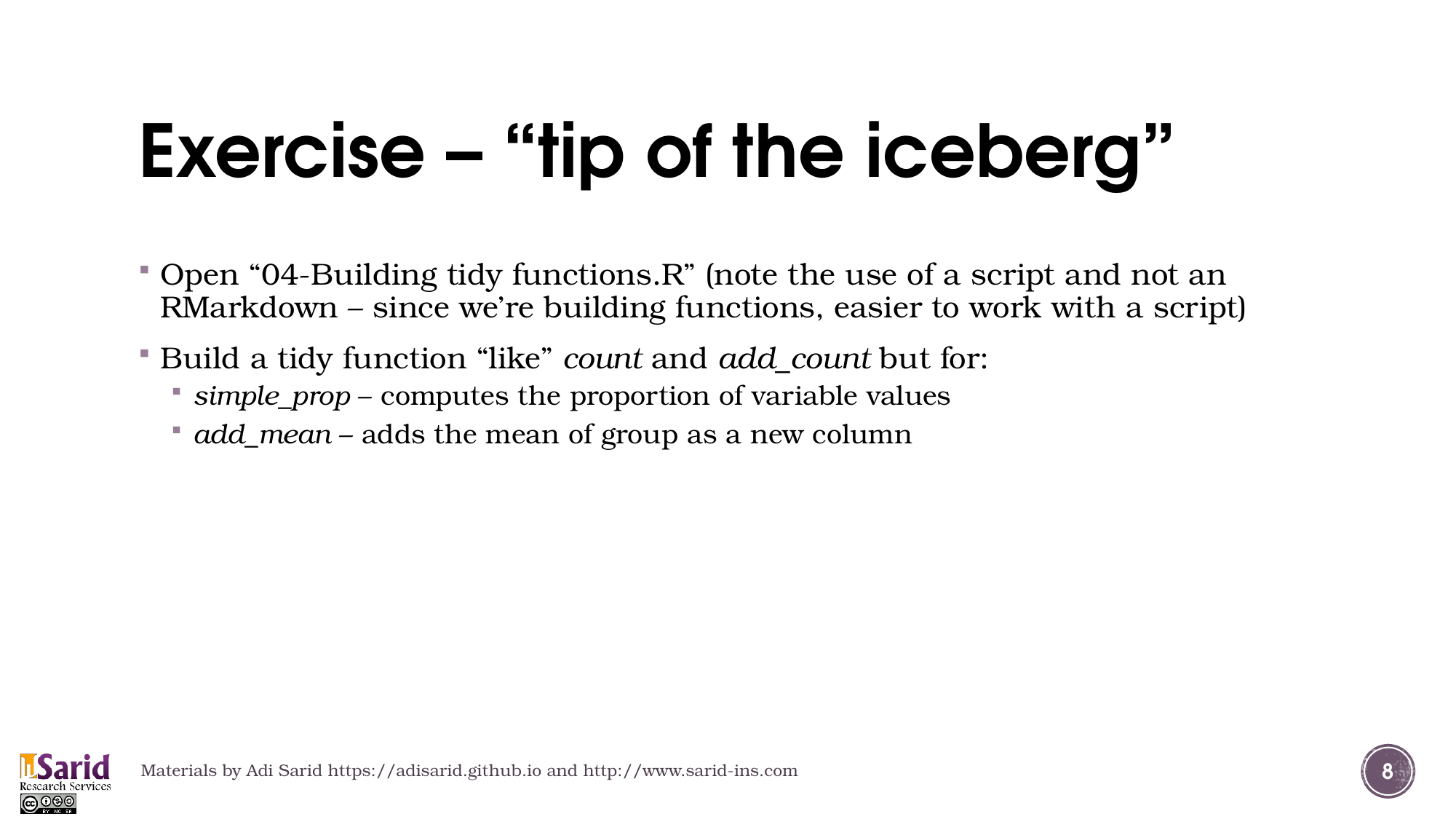

# Exercise – “tip of the iceberg”
Open “04-Building tidy functions.R” (note the use of a script and not an RMarkdown – since we’re building functions, easier to work with a script)
Build a tidy function “like” count and add_count but for:
simple_prop – computes the proportion of variable values
add_mean – adds the mean of group as a new column
Materials by Adi Sarid https://adisarid.github.io and http://www.sarid-ins.com
8